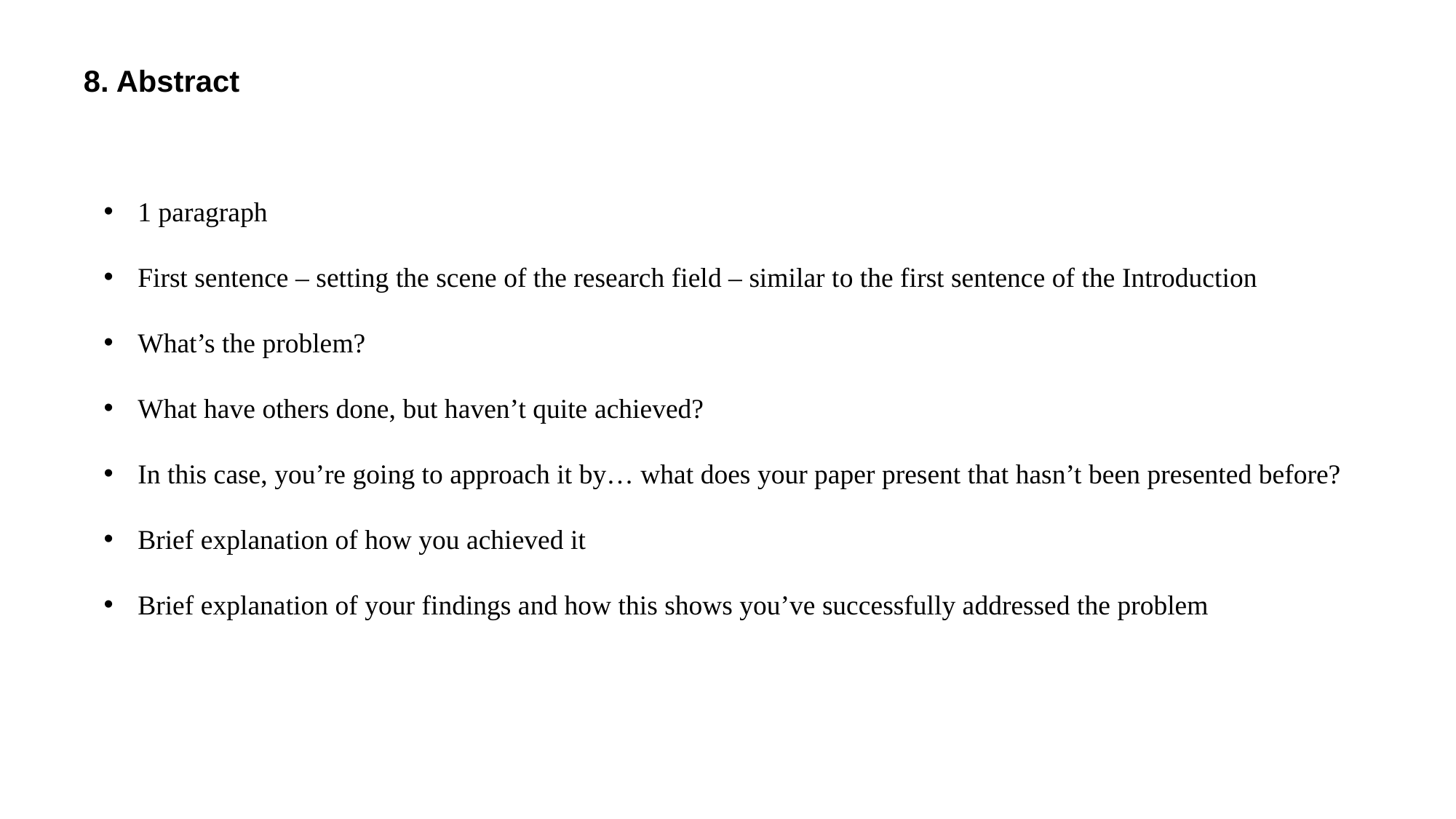

8. Abstract
1 paragraph

First sentence – setting the scene of the research field – similar to the first sentence of the Introduction

What’s the problem?

What have others done, but haven’t quite achieved?

In this case, you’re going to approach it by… what does your paper present that hasn’t been presented before?

Brief explanation of how you achieved it

Brief explanation of your findings and how this shows you’ve successfully addressed the problem